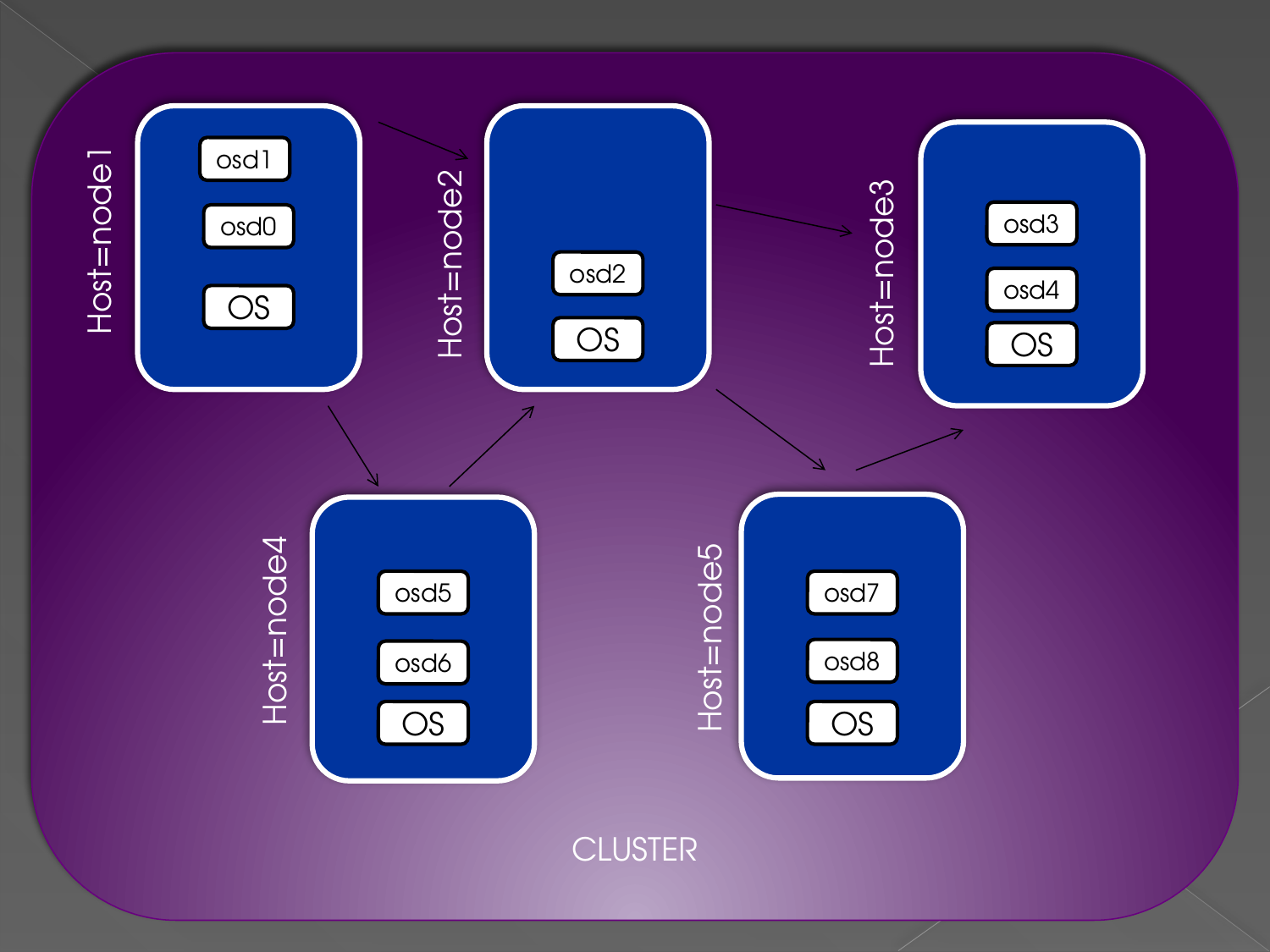

CLUSTER

osd1
osd3
osd0
Host=node1
Host=node2
Host=node3
osd2
osd4
OS
OS
OS

osd5
osd7
Host=node4
Host=node5
osd8
osd6
OS
OS